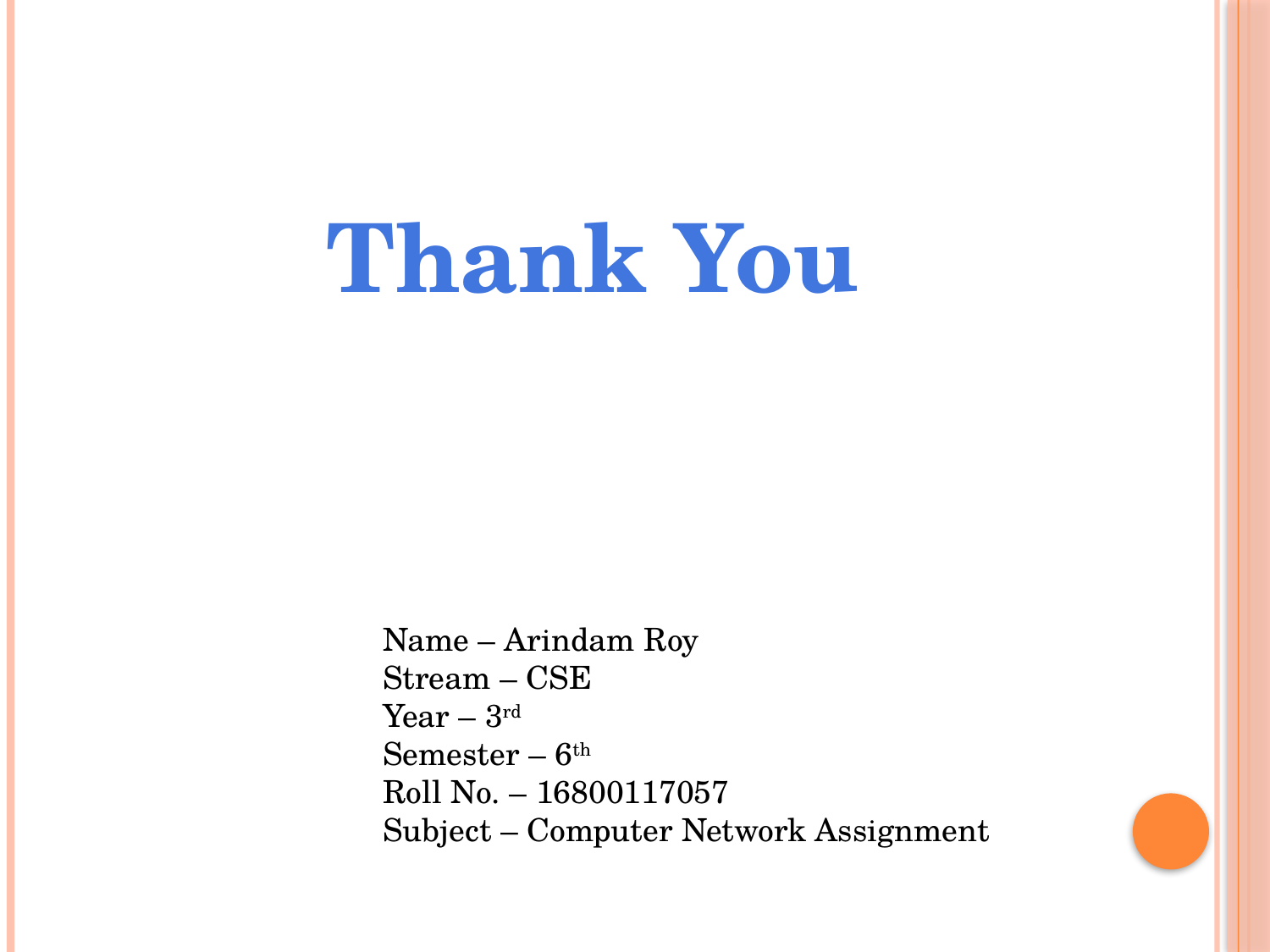

Thank You
Name – Arindam Roy
Stream – CSE
Year – 3rd
Semester – 6th
Roll No. – 16800117057
Subject – Computer Network Assignment